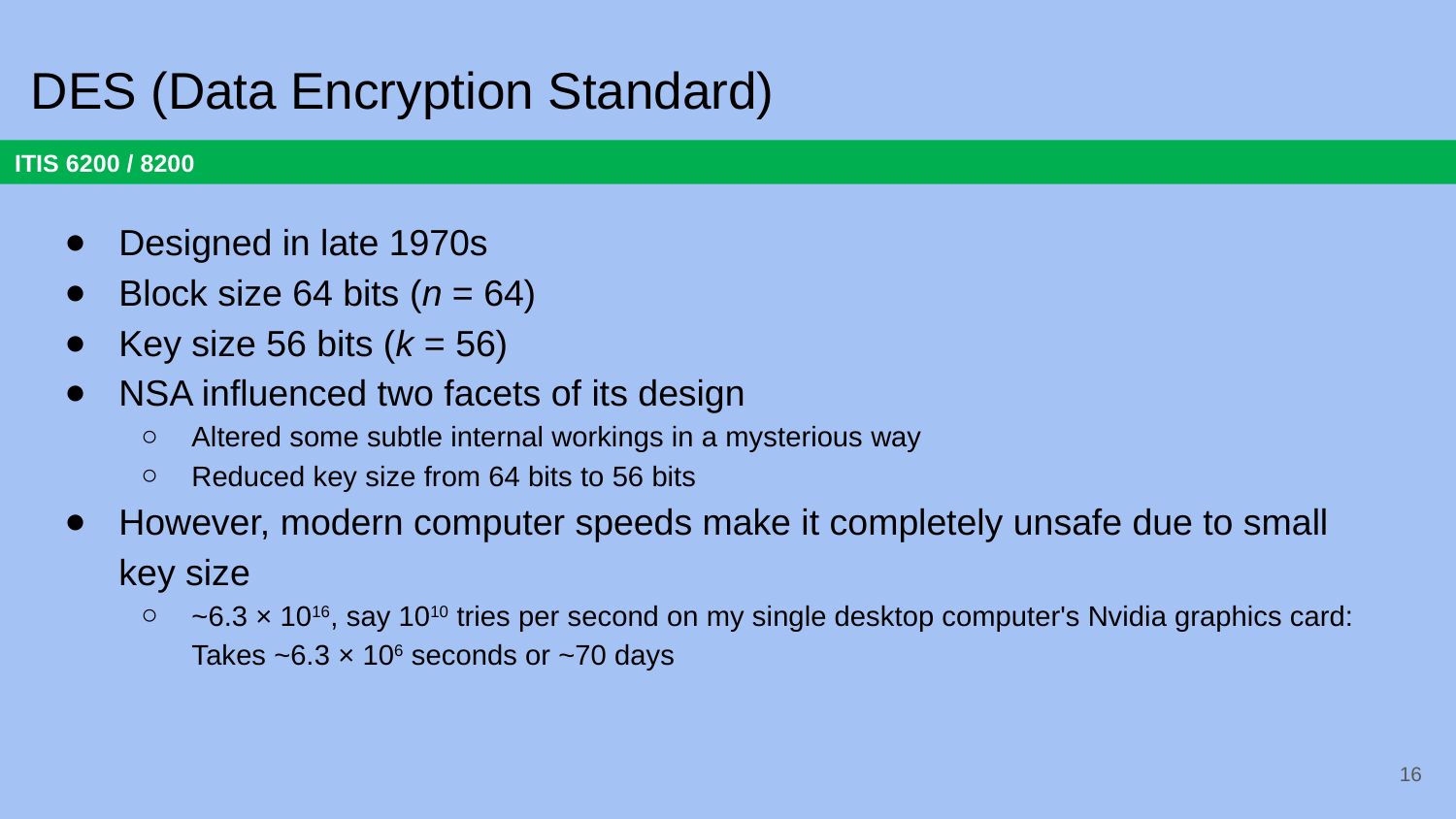

# DES (Data Encryption Standard)
Designed in late 1970s
Block size 64 bits (n = 64)
Key size 56 bits (k = 56)
NSA influenced two facets of its design
Altered some subtle internal workings in a mysterious way
Reduced key size from 64 bits to 56 bits
However, modern computer speeds make it completely unsafe due to small key size
~6.3 × 1016, say 1010 tries per second on my single desktop computer's Nvidia graphics card: Takes ~6.3 × 106 seconds or ~70 days
16